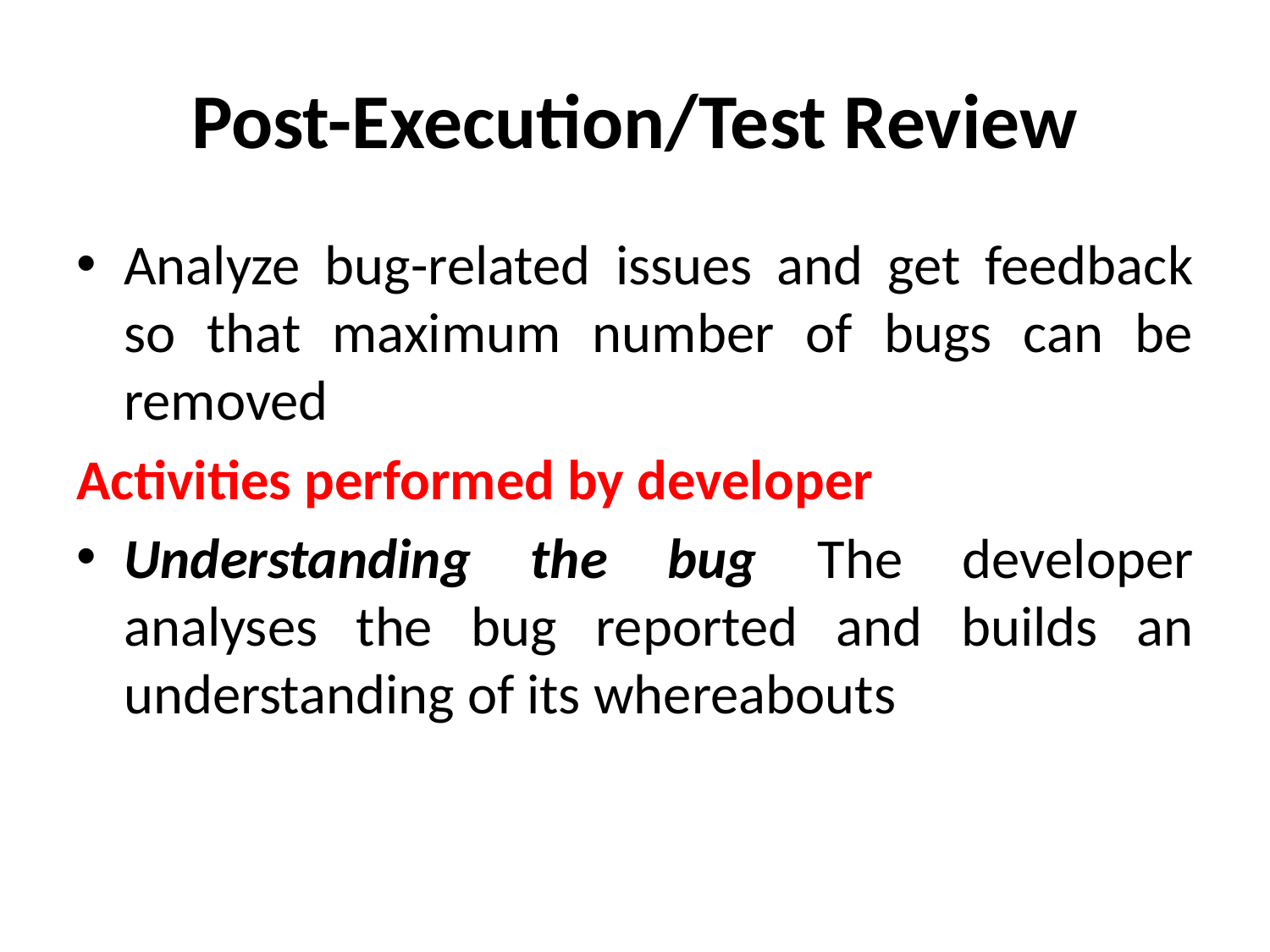

# Post-Execution/Test Review
Analyze bug-related issues and get feedback so that maximum number of bugs can be removed
Activities performed by developer
Understanding the bug The developer analyses the bug reported and builds an understanding of its whereabouts